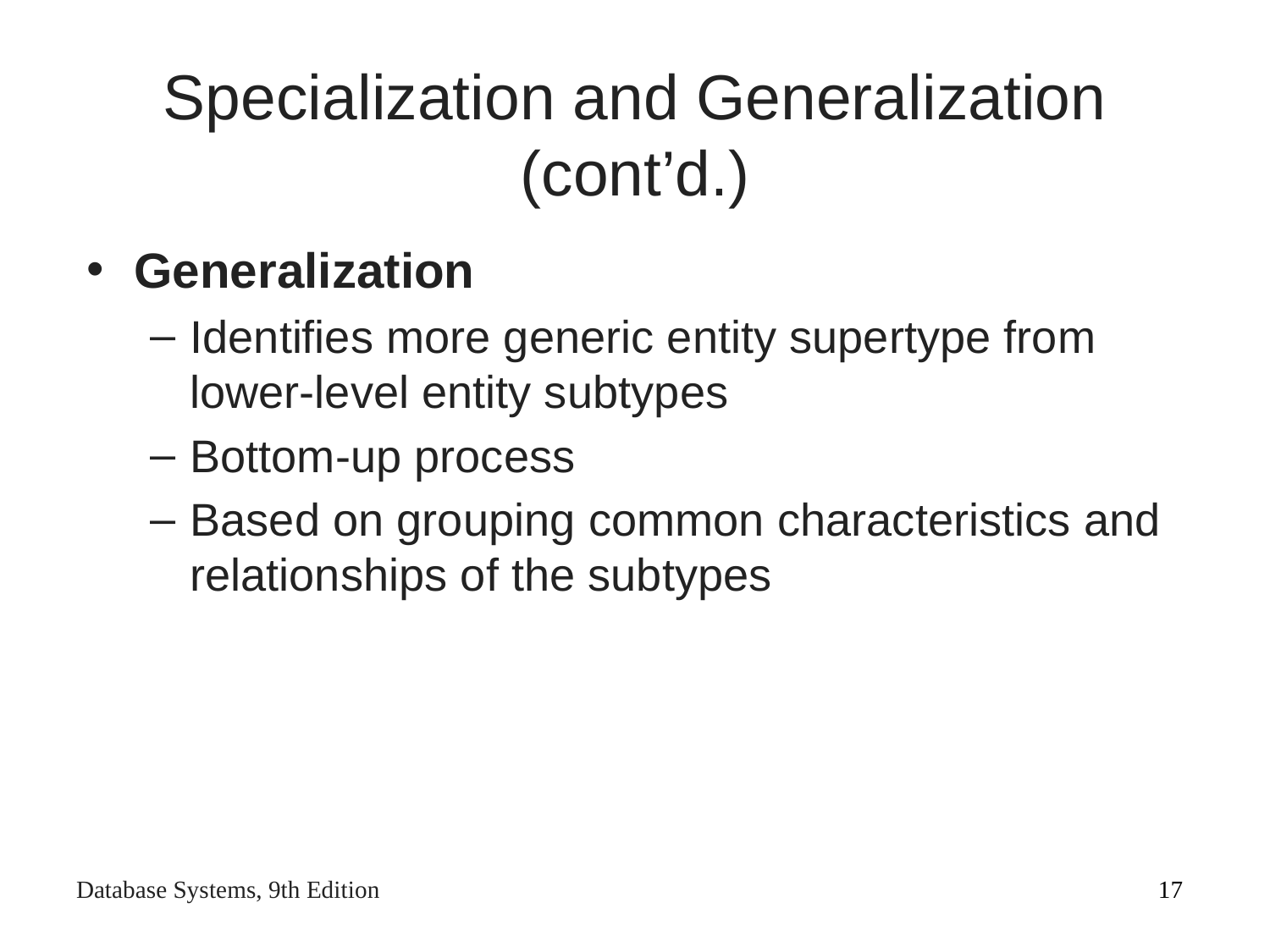

# Specialization and Generalization (cont’d.)
Generalization
Identifies more generic entity supertype from lower-level entity subtypes
Bottom-up process
Based on grouping common characteristics and relationships of the subtypes
17
Database Systems, 9th Edition